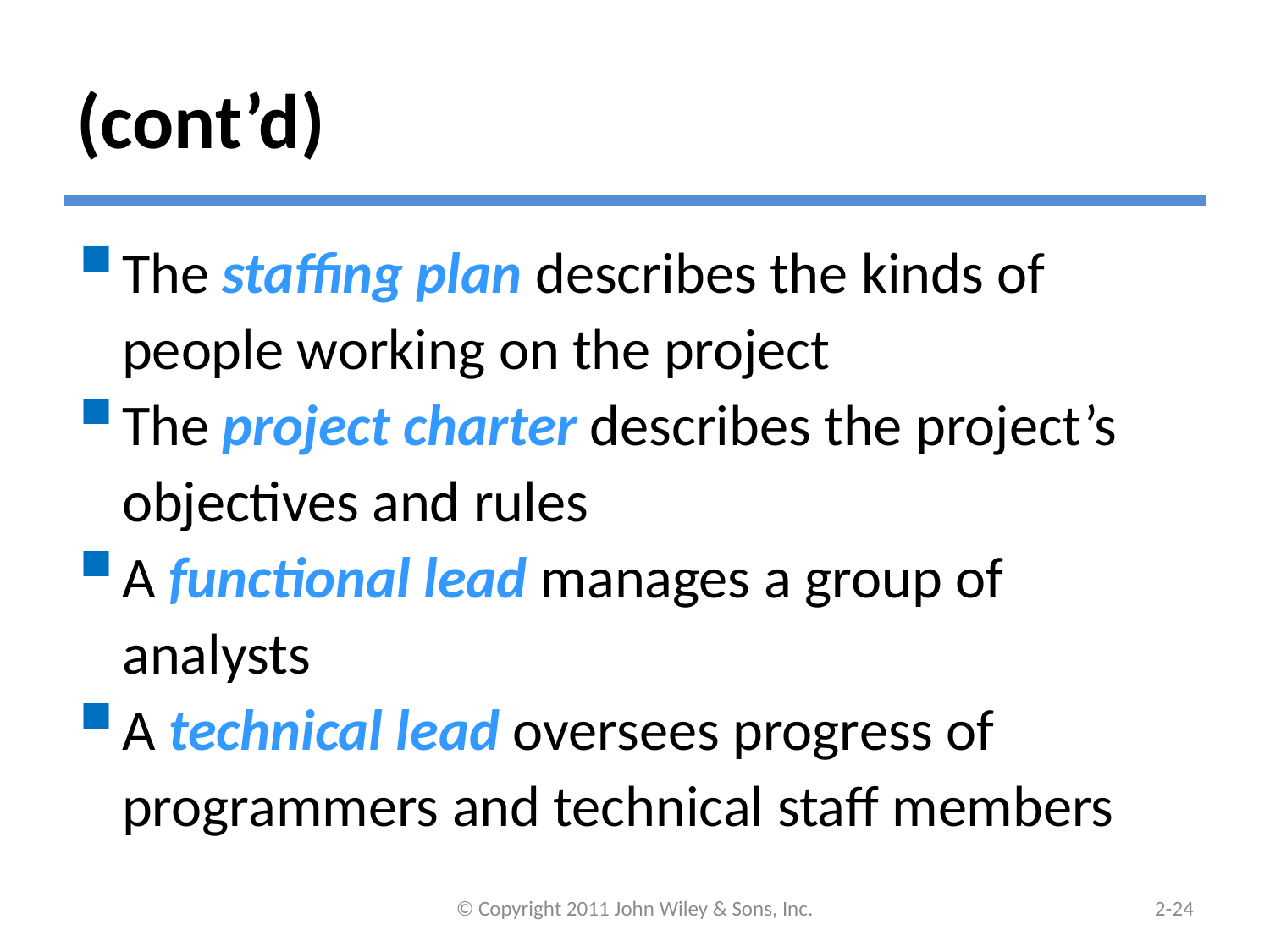

# (cont’d)
The staffing plan describes the kinds of people working on the project
The project charter describes the project’s objectives and rules
A functional lead manages a group of analysts
A technical lead oversees progress of programmers and technical staff members

© Copyright 2011 John Wiley & Sons, Inc.
2-24